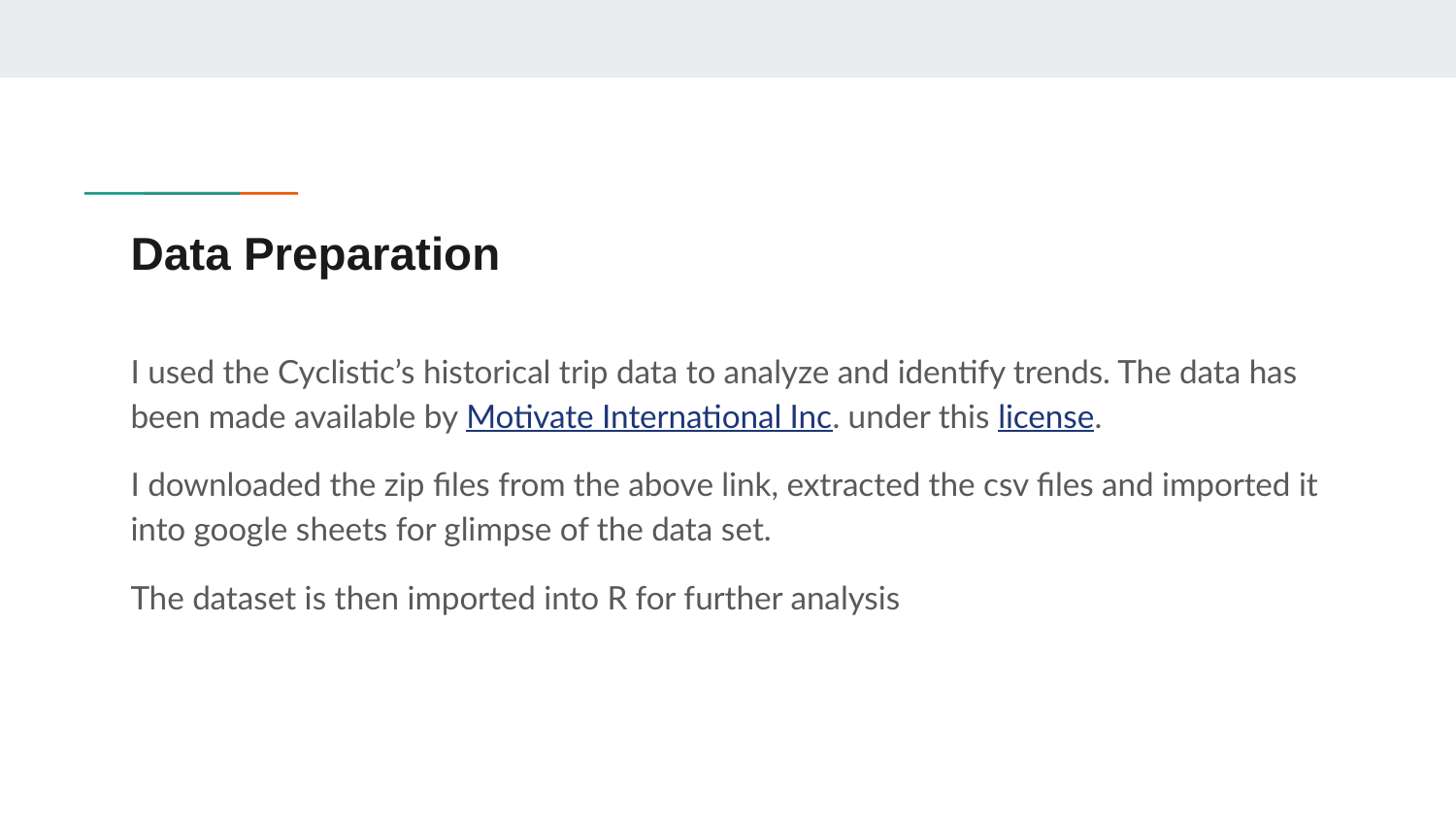

# Data Preparation
I used the Cyclistic’s historical trip data to analyze and identify trends. The data has been made available by Motivate International Inc. under this license.
I downloaded the zip files from the above link, extracted the csv files and imported it into google sheets for glimpse of the data set.
The dataset is then imported into R for further analysis